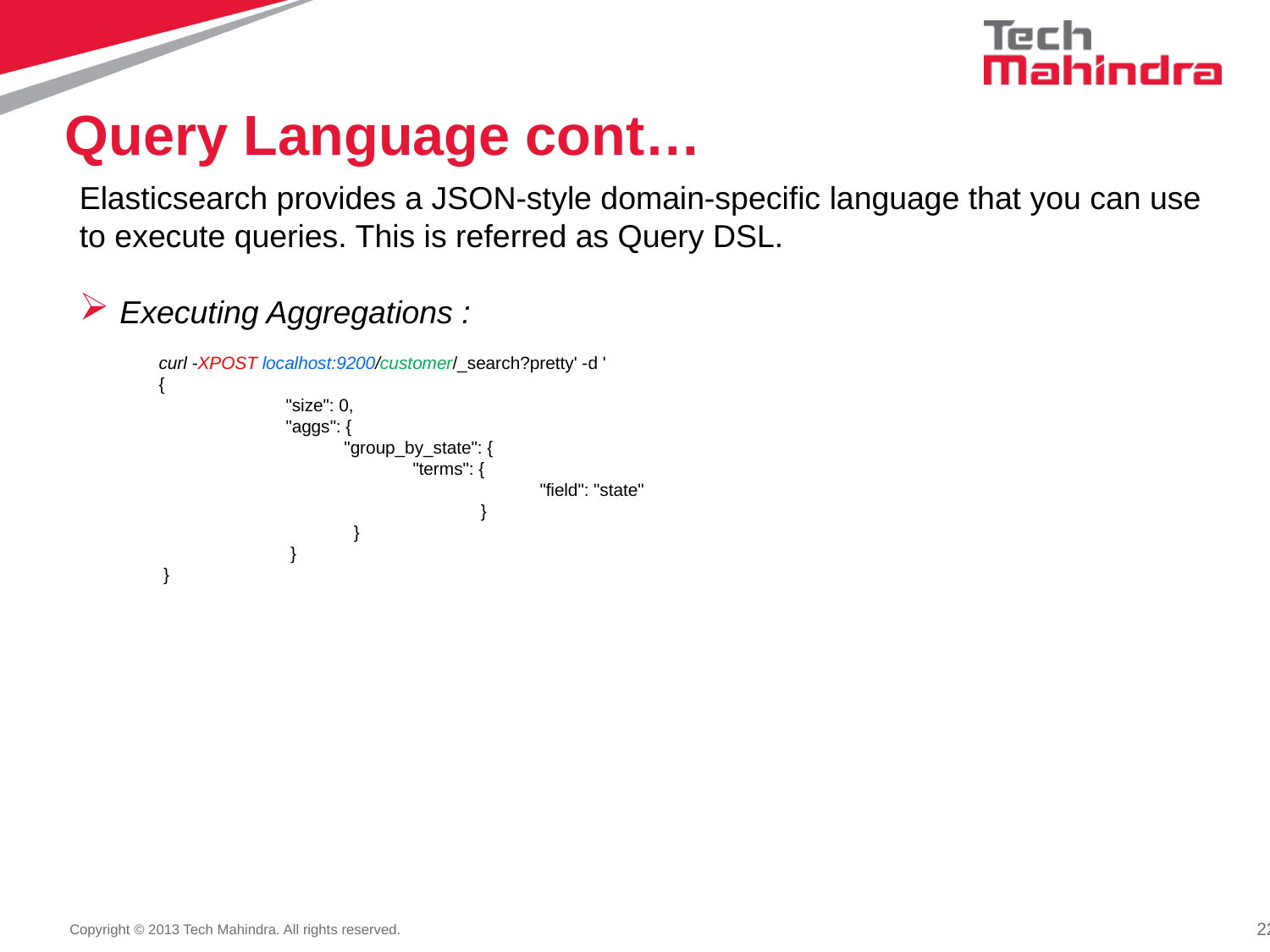

# Query Language cont…
Elasticsearch provides a JSON-style domain-specific language that you can use to execute queries. This is referred as Query DSL.

Executing Aggregations :

curl -XPOST localhost:9200/customer/_search?pretty' -d '
{
	"size": 0,
	"aggs": {
	            "group_by_state": {
		"terms": {
			"field": "state"
		              }
	              }
	 }
 }